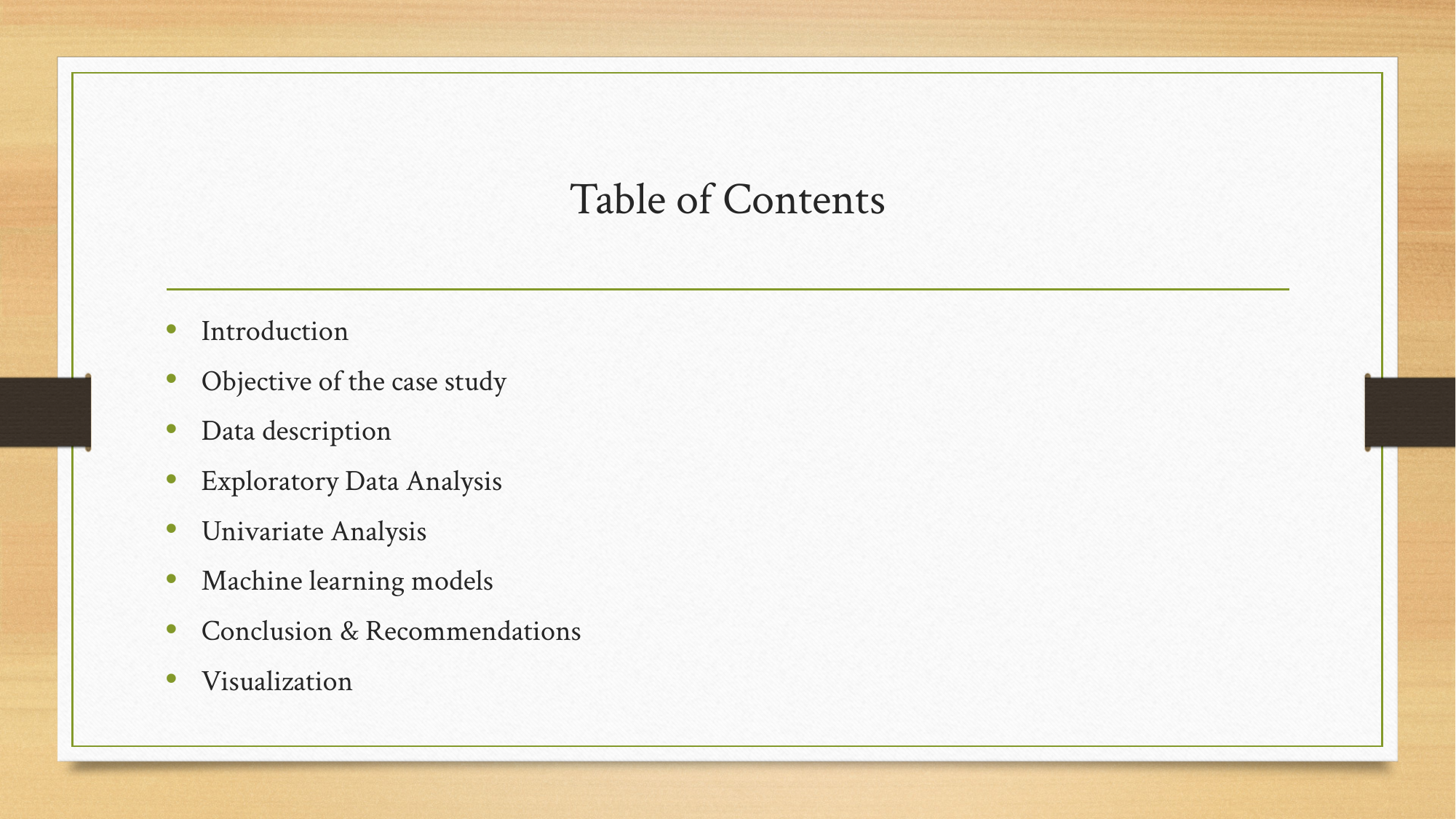

# Table of Contents
Introduction
Objective of the case study
Data description
Exploratory Data Analysis
Univariate Analysis
Machine learning models
Conclusion & Recommendations
Visualization